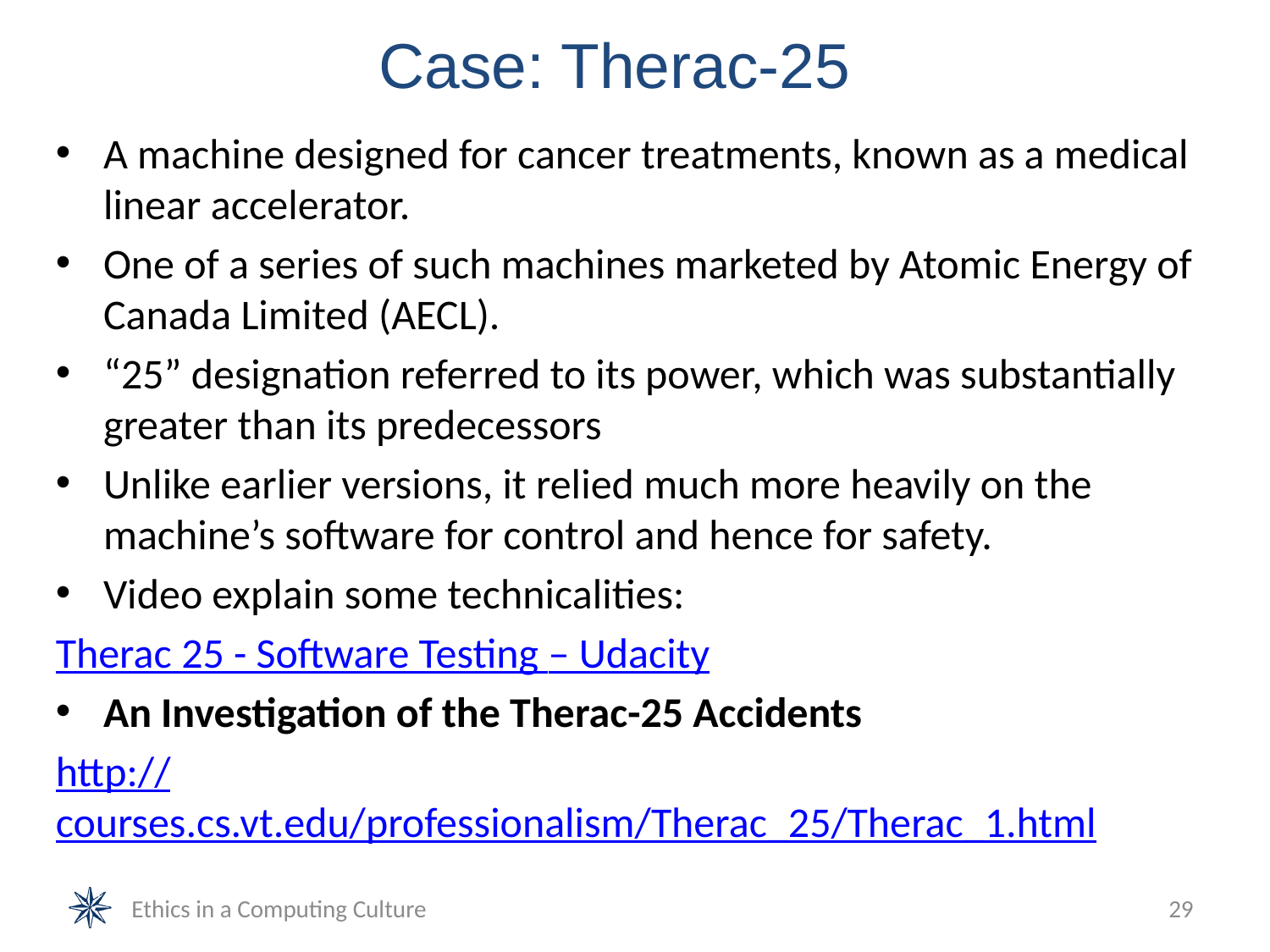

# Case: Therac-25
A machine designed for cancer treatments, known as a medical linear accelerator.
One of a series of such machines marketed by Atomic Energy of Canada Limited (AECL).
“25” designation referred to its power, which was substantially greater than its predecessors
Unlike earlier versions, it relied much more heavily on the machine’s software for control and hence for safety.
Video explain some technicalities:
		Therac 25 - Software Testing – Udacity
An Investigation of the Therac-25 Accidents
http://courses.cs.vt.edu/professionalism/Therac_25/Therac_1.html

Ethics in a Computing Culture
29